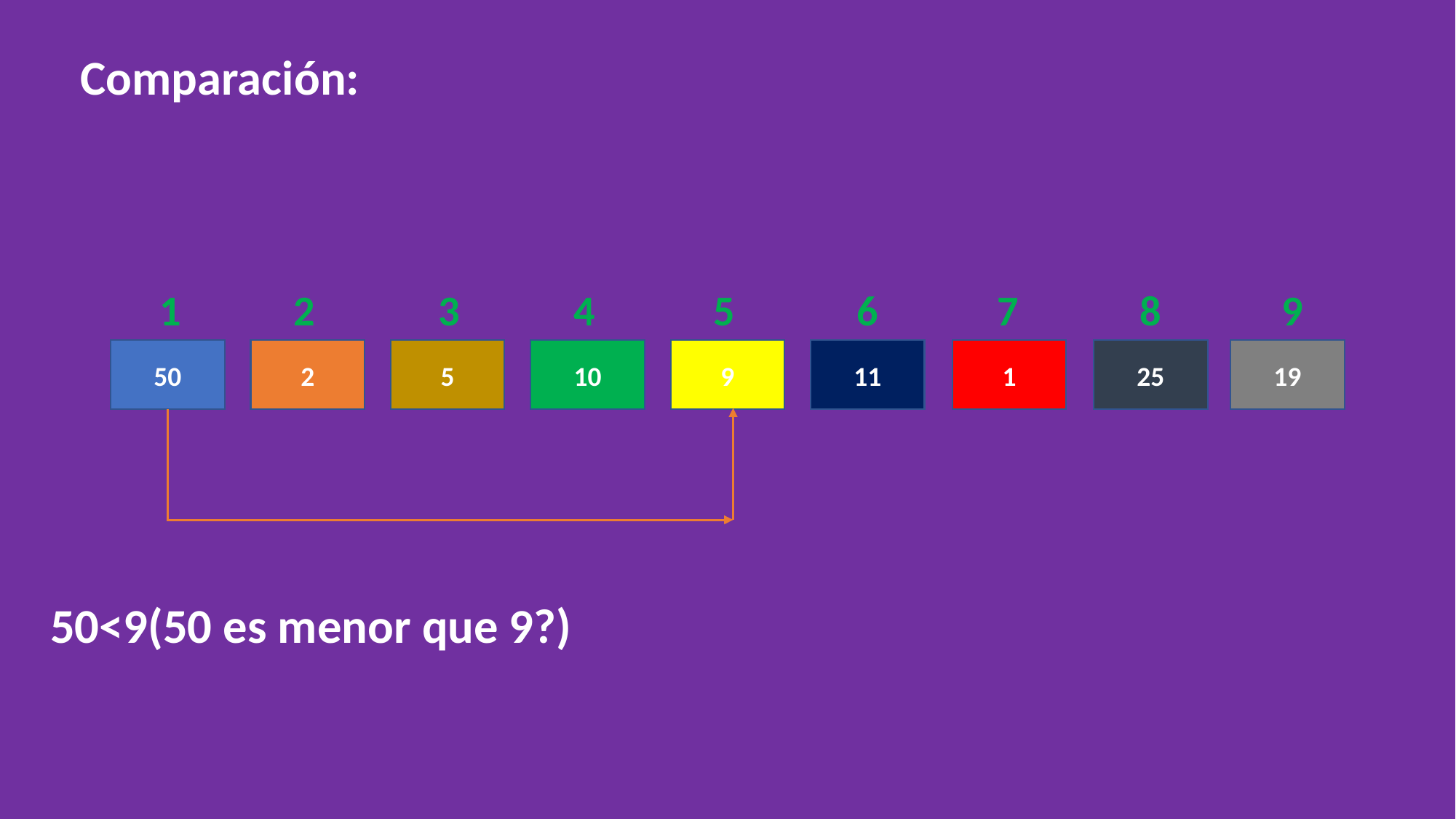

Comparación:
3
1
2
4
5
6
7
8
9
10
25
19
9
11
1
50
2
5
50<9(50 es menor que 9?)